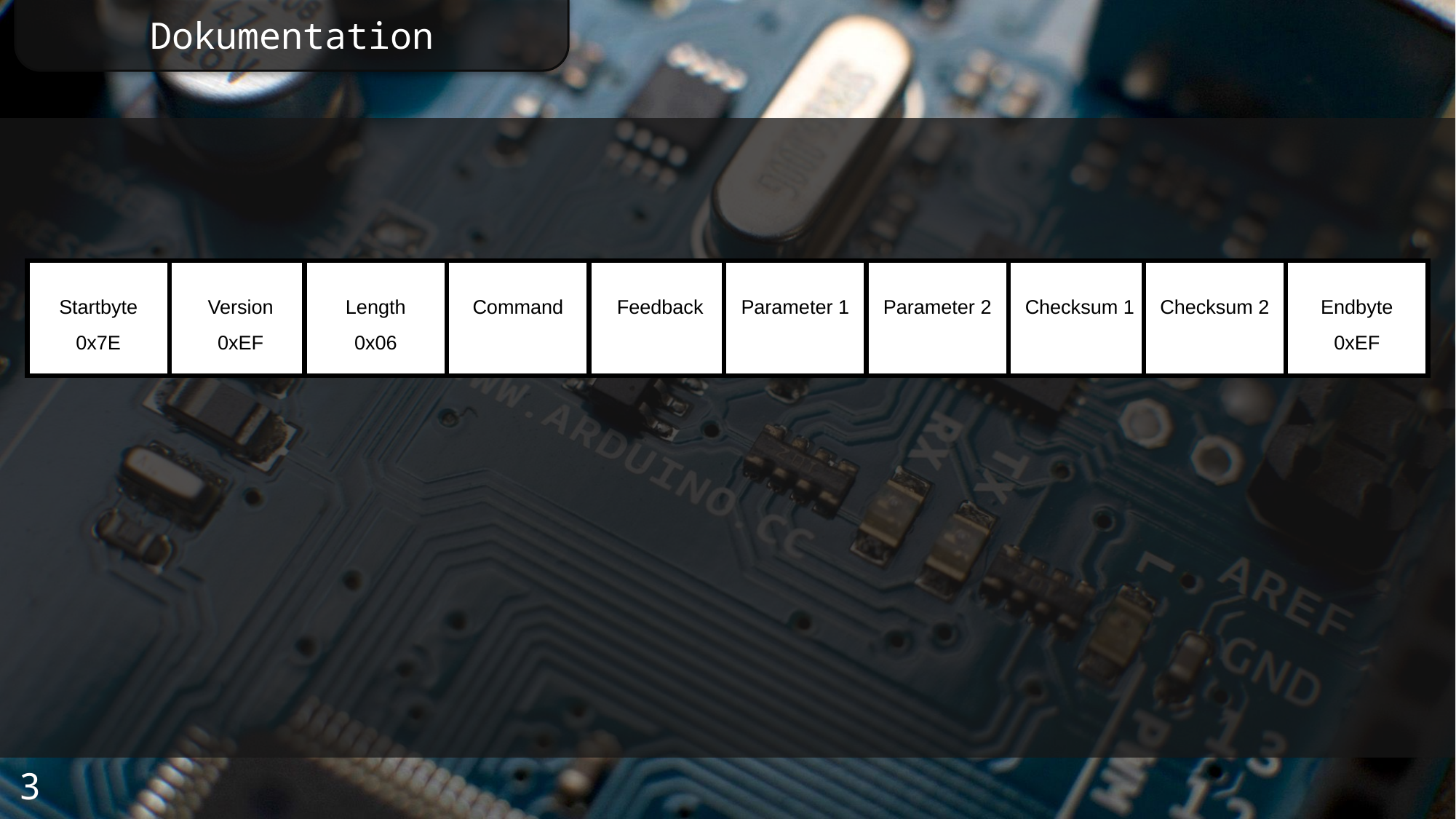

Dokumentation

Startbyte
0x7E
Version
0xEF
Length
0x06
Command

Feedback

Parameter 1

Parameter 2

Checksum 1

Checksum 2

Endbyte
0xEF
Command

Feedback

Parameter 1

Parameter 2

Checksum 1

Checksum 2

3